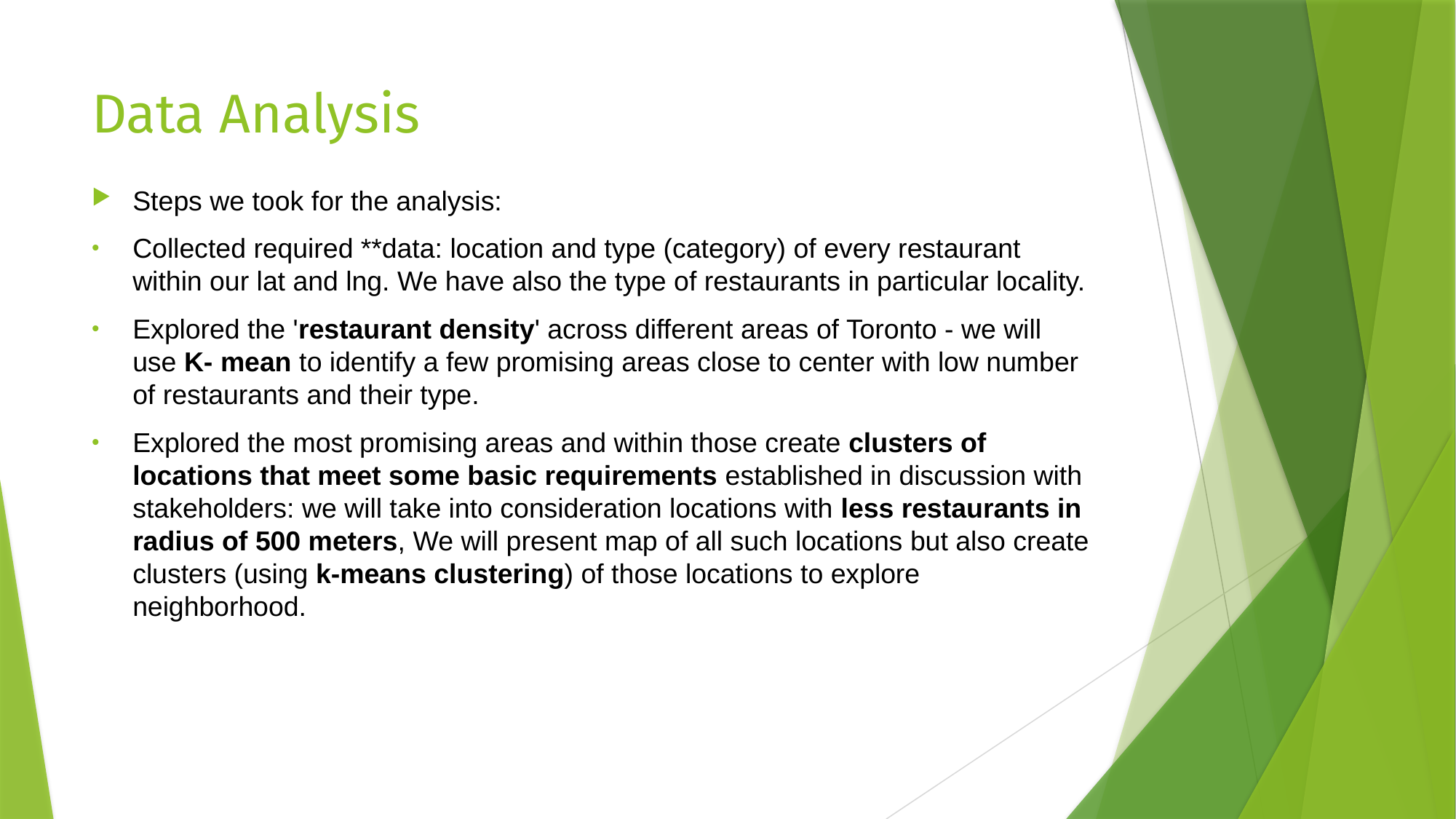

# Data Analysis
Steps we took for the analysis:
Collected required **data: location and type (category) of every restaurant within our lat and lng. We have also the type of restaurants in particular locality.
Explored the 'restaurant density' across different areas of Toronto - we will use K- mean to identify a few promising areas close to center with low number of restaurants and their type.
Explored the most promising areas and within those create clusters of locations that meet some basic requirements established in discussion with stakeholders: we will take into consideration locations with less restaurants in radius of 500 meters, We will present map of all such locations but also create clusters (using k-means clustering) of those locations to explore neighborhood.